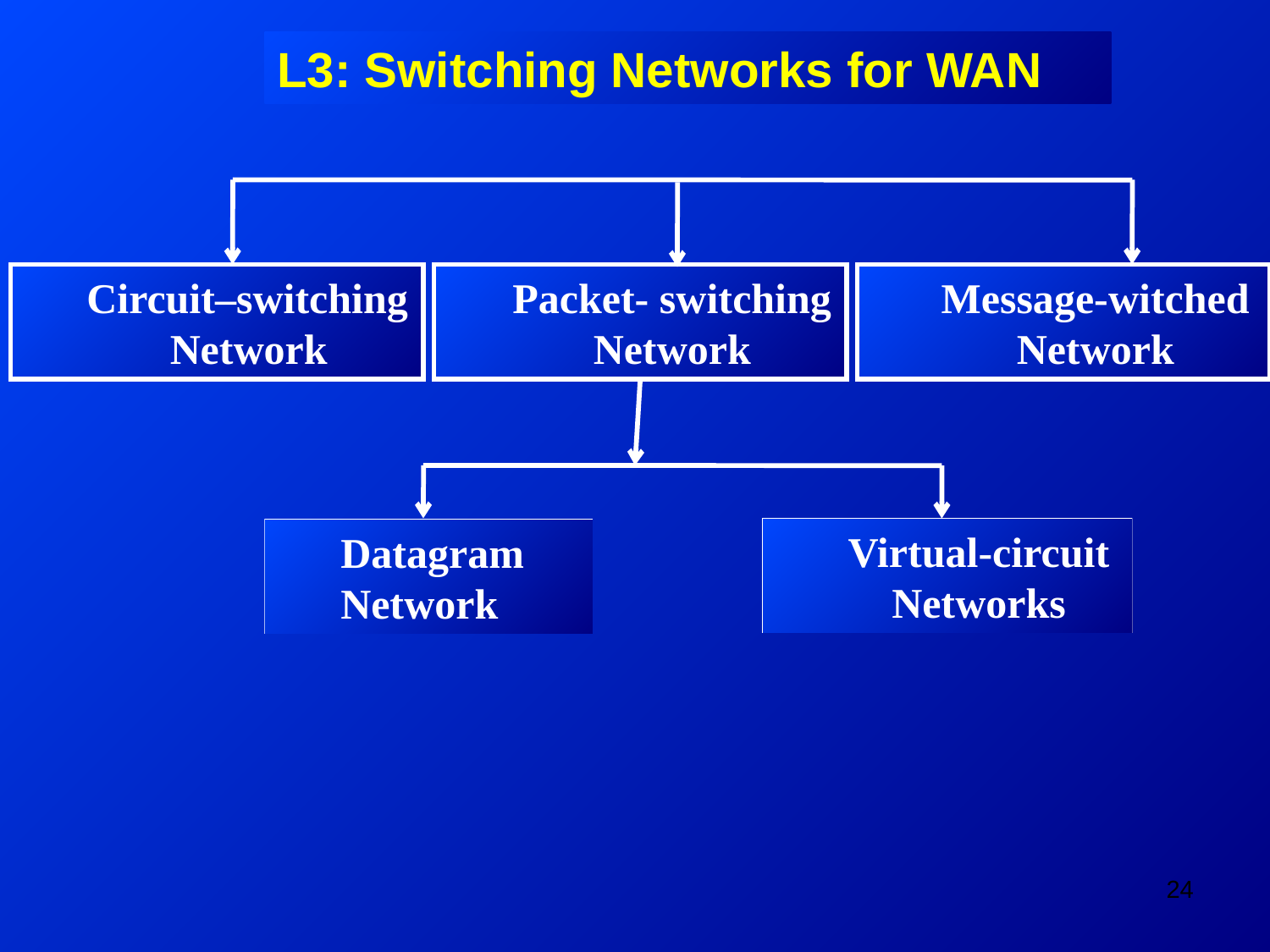

L3: Switching Networks for WAN
Circuit–switching
Network
Packet- switching
Network
Message-witched
Network
Virtual-circuit
Networks
Datagram Network
24